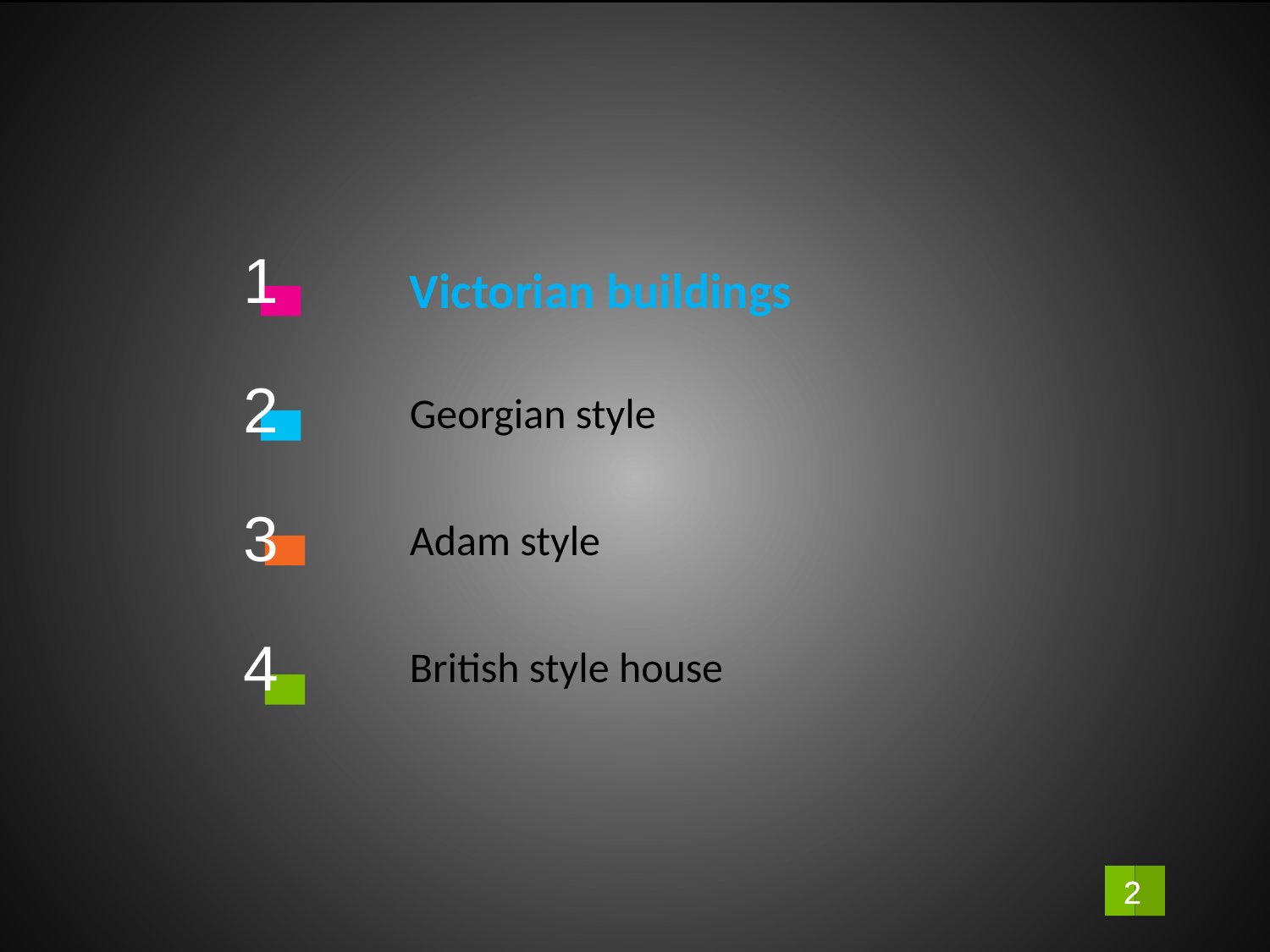

1

Victorian buildings
2

Georgian style
3

Adam style
4

British style house

2